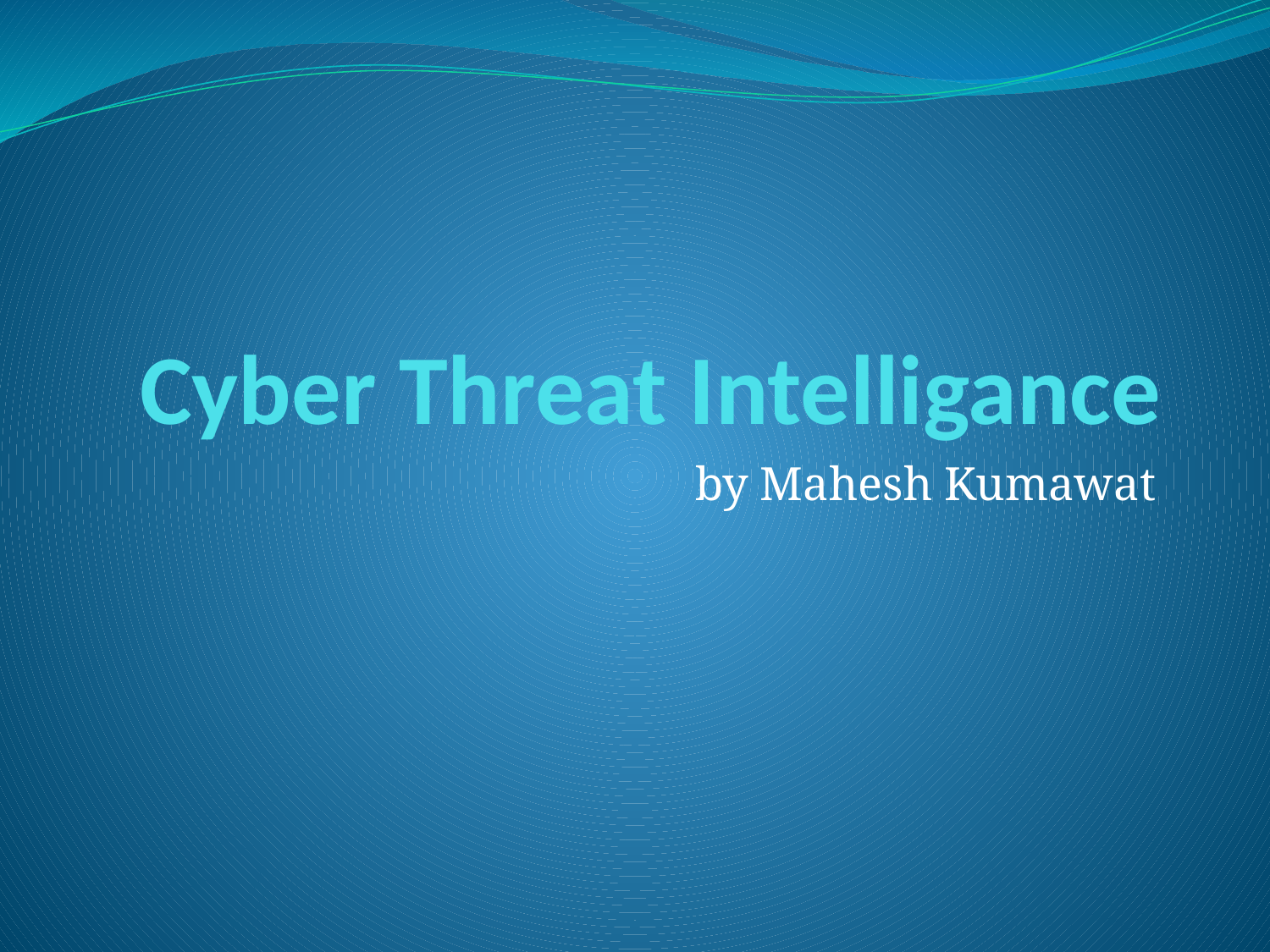

# Cyber Threat Intelligance
by Mahesh Kumawat